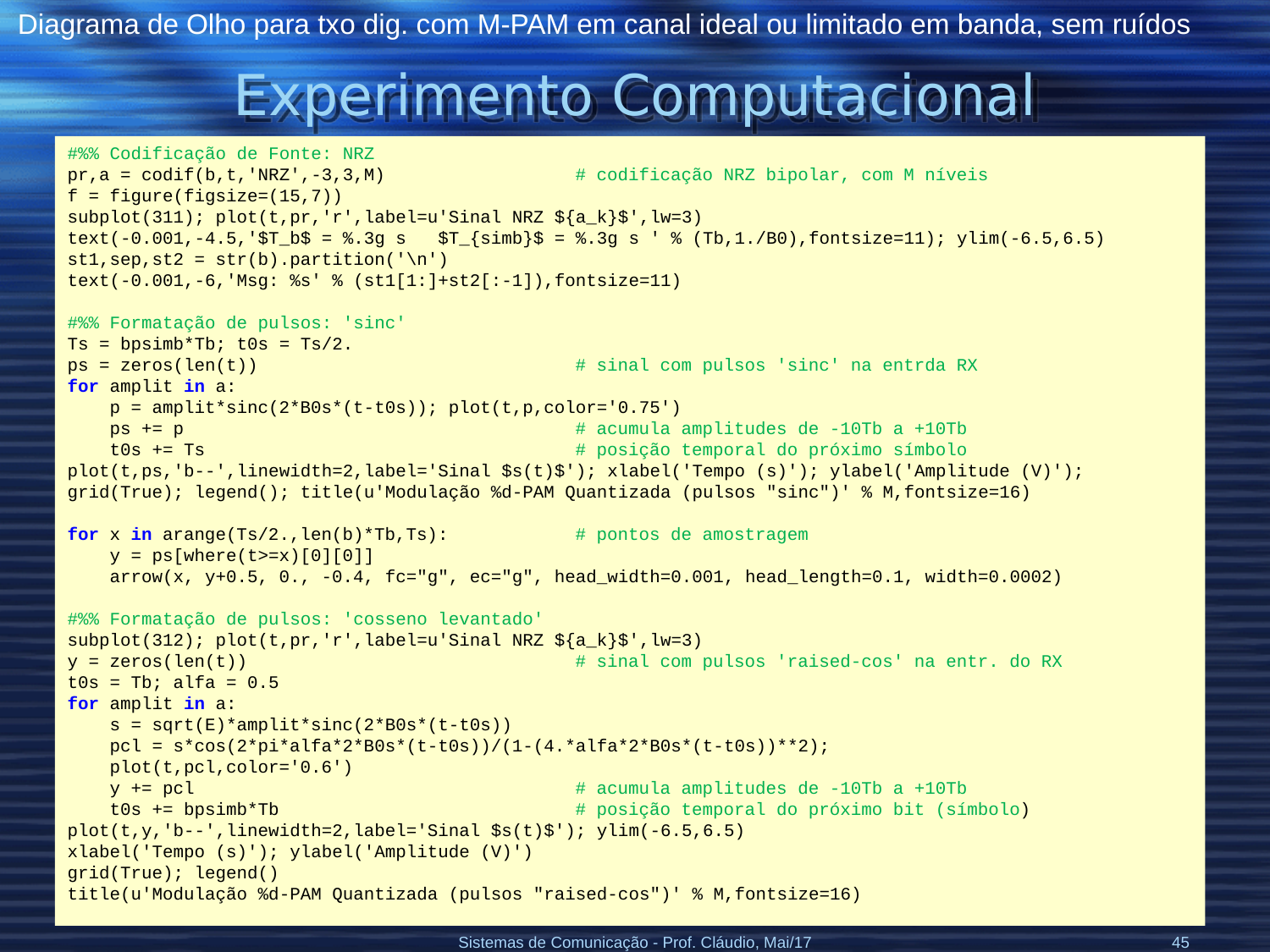

Diagrama de Olho para txo dig. com M-PAM em canal ideal ou limitado em banda, sem ruídos
# Experimento Computacional
#%% Codificação de Fonte: NRZ
pr,a = codif(b,t,'NRZ',-3,3,M)       	# codificação NRZ bipolar, com M níveis
f = figure(figsize=(15,7))
subplot(311); plot(t,pr,'r',label=u'Sinal NRZ ${a_k}$',lw=3)
text(-0.001,-4.5,'$T_b$ = %.3g s   $T_{simb}$ = %.3g s ' % (Tb,1./B0),fontsize=11); ylim(-6.5,6.5)
st1,sep,st2 = str(b).partition('\n')
text(-0.001,-6,'Msg: %s' % (st1[1:]+st2[:-1]),fontsize=11)

#%% Formatação de pulsos: 'sinc'
Ts = bpsimb*Tb; t0s = Ts/2.
ps = zeros(len(t))                  	# sinal com pulsos 'sinc' na entrda RX
for amplit in a:
    p = amplit*sinc(2*B0s*(t-t0s)); plot(t,p,color='0.75')
    ps += p                         	# acumula amplitudes de -10Tb a +10Tb
    t0s += Ts                       	# posição temporal do próximo símbolo
plot(t,ps,'b--',linewidth=2,label='Sinal $s(t)$'); xlabel('Tempo (s)'); ylabel('Amplitude (V)'); grid(True); legend(); title(u'Modulação %d-PAM Quantizada (pulsos "sinc")' % M,fontsize=16)

for x in arange(Ts/2.,len(b)*Tb,Ts): 	# pontos de amostragem
    y = ps[where(t>=x)[0][0]]
    arrow(x, y+0.5, 0., -0.4, fc="g", ec="g", head_width=0.001, head_length=0.1, width=0.0002)

#%% Formatação de pulsos: 'cosseno levantado'
subplot(312); plot(t,pr,'r',label=u'Sinal NRZ ${a_k}$',lw=3)
y = zeros(len(t))                   	# sinal com pulsos 'raised-cos' na entr. do RX
t0s = Tb; alfa = 0.5
for amplit in a:
    s = sqrt(E)*amplit*sinc(2*B0s*(t-t0s))
    pcl = s*cos(2*pi*alfa*2*B0s*(t-t0s))/(1-(4.*alfa*2*B0s*(t-t0s))**2);
    plot(t,pcl,color='0.6')
    y += pcl                        	# acumula amplitudes de -10Tb a +10Tb
    t0s += bpsimb*Tb                	# posição temporal do próximo bit (símbolo)
plot(t,y,'b--',linewidth=2,label='Sinal $s(t)$'); ylim(-6.5,6.5)
xlabel('Tempo (s)'); ylabel('Amplitude (V)')
grid(True); legend()
title(u'Modulação %d-PAM Quantizada (pulsos "raised-cos")' % M,fontsize=16)

Sistemas de Comunicação - Prof. Cláudio, Mai/17
45